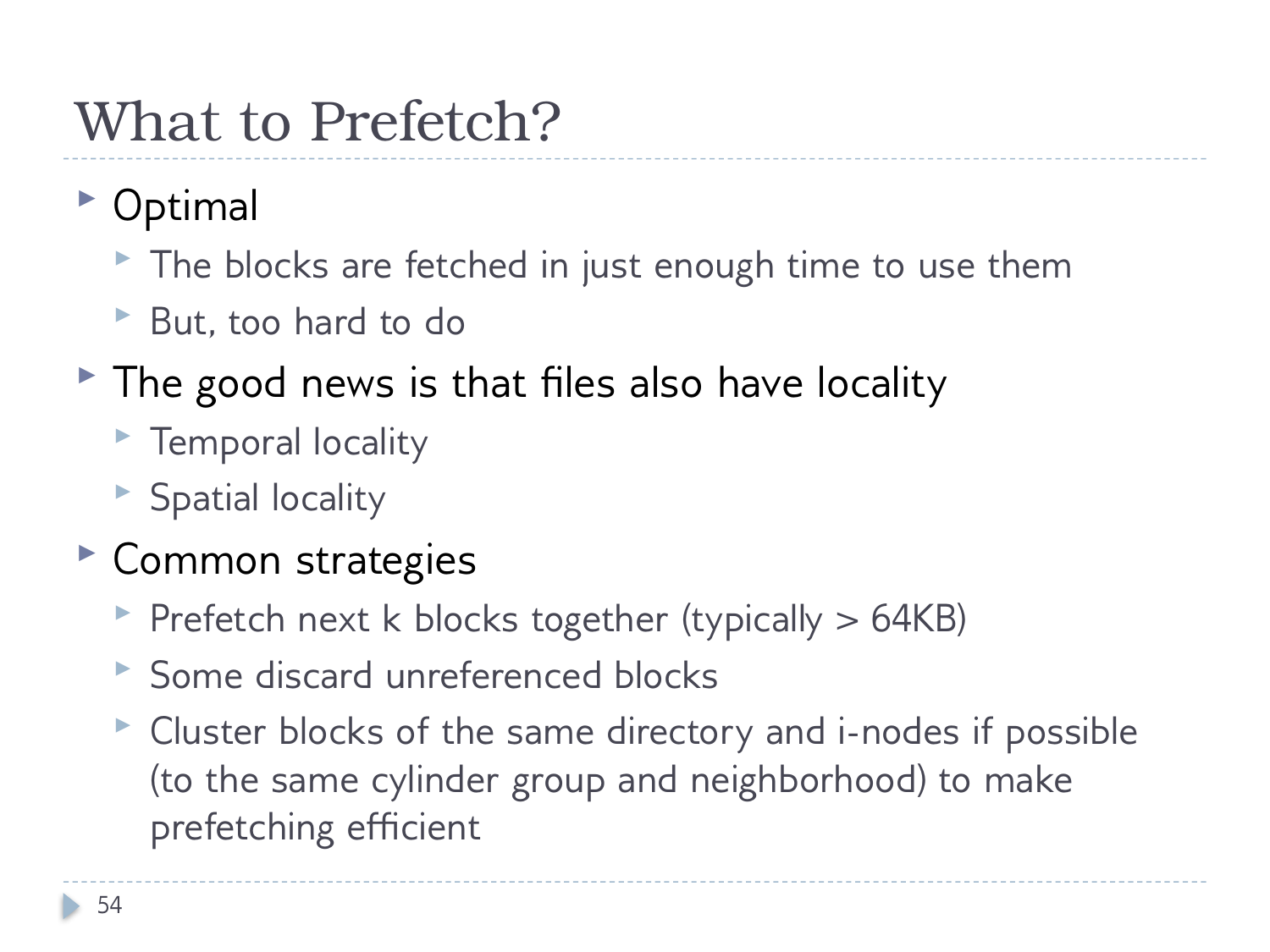

# What to Prefetch?
Optimal
The blocks are fetched in just enough time to use them
But, too hard to do
The good news is that files also have locality
Temporal locality
Spatial locality
Common strategies
Prefetch next k blocks together (typically > 64KB)
Some discard unreferenced blocks
Cluster blocks of the same directory and i-nodes if possible (to the same cylinder group and neighborhood) to make prefetching efficient
54